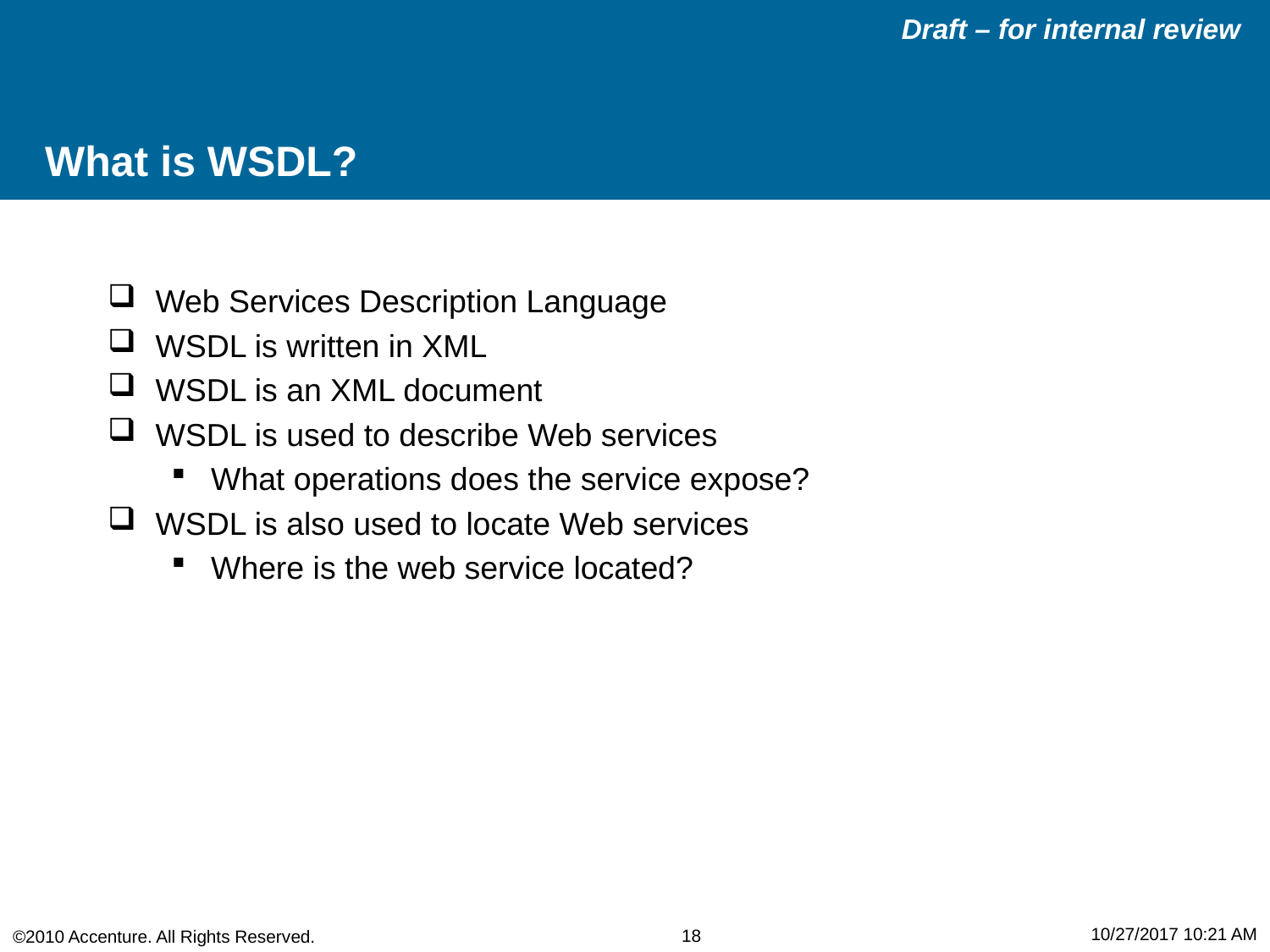

# What is WSDL?
Web Services Description Language
WSDL is written in XML
WSDL is an XML document
WSDL is used to describe Web services
What operations does the service expose?
WSDL is also used to locate Web services
Where is the web service located?
10/27/2017 10:21 AM
18
©2010 Accenture. All Rights Reserved.